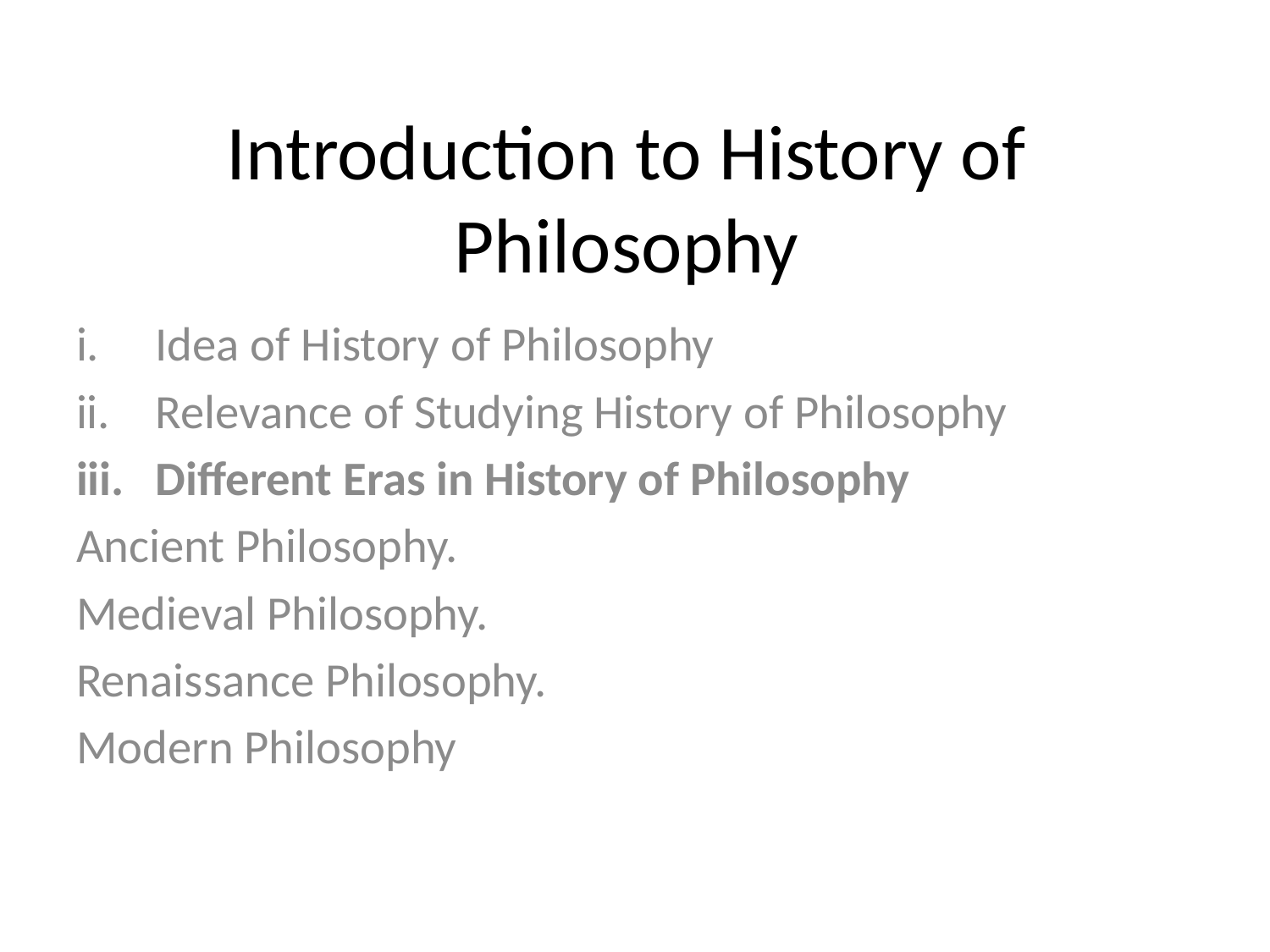

# Introduction to History of  Philosophy
Idea of History of Philosophy
Relevance of Studying History of Philosophy
Different Eras in History of Philosophy
Ancient Philosophy.
Medieval Philosophy.
Renaissance Philosophy.
Modern Philosophy